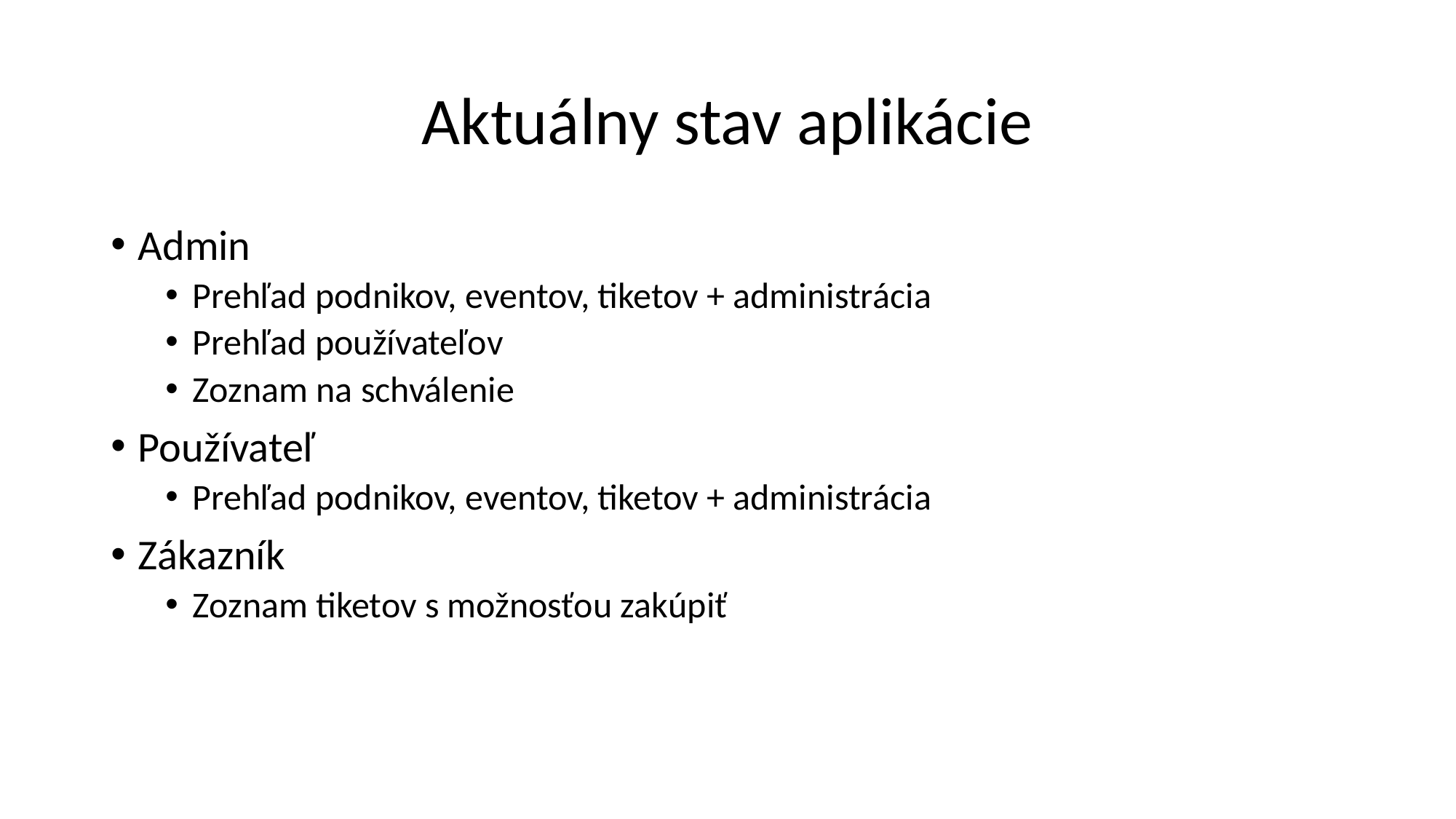

# Aktuálny stav aplikácie
Admin
Prehľad podnikov, eventov, tiketov + administrácia
Prehľad používateľov
Zoznam na schválenie
Používateľ
Prehľad podnikov, eventov, tiketov + administrácia
Zákazník
Zoznam tiketov s možnosťou zakúpiť